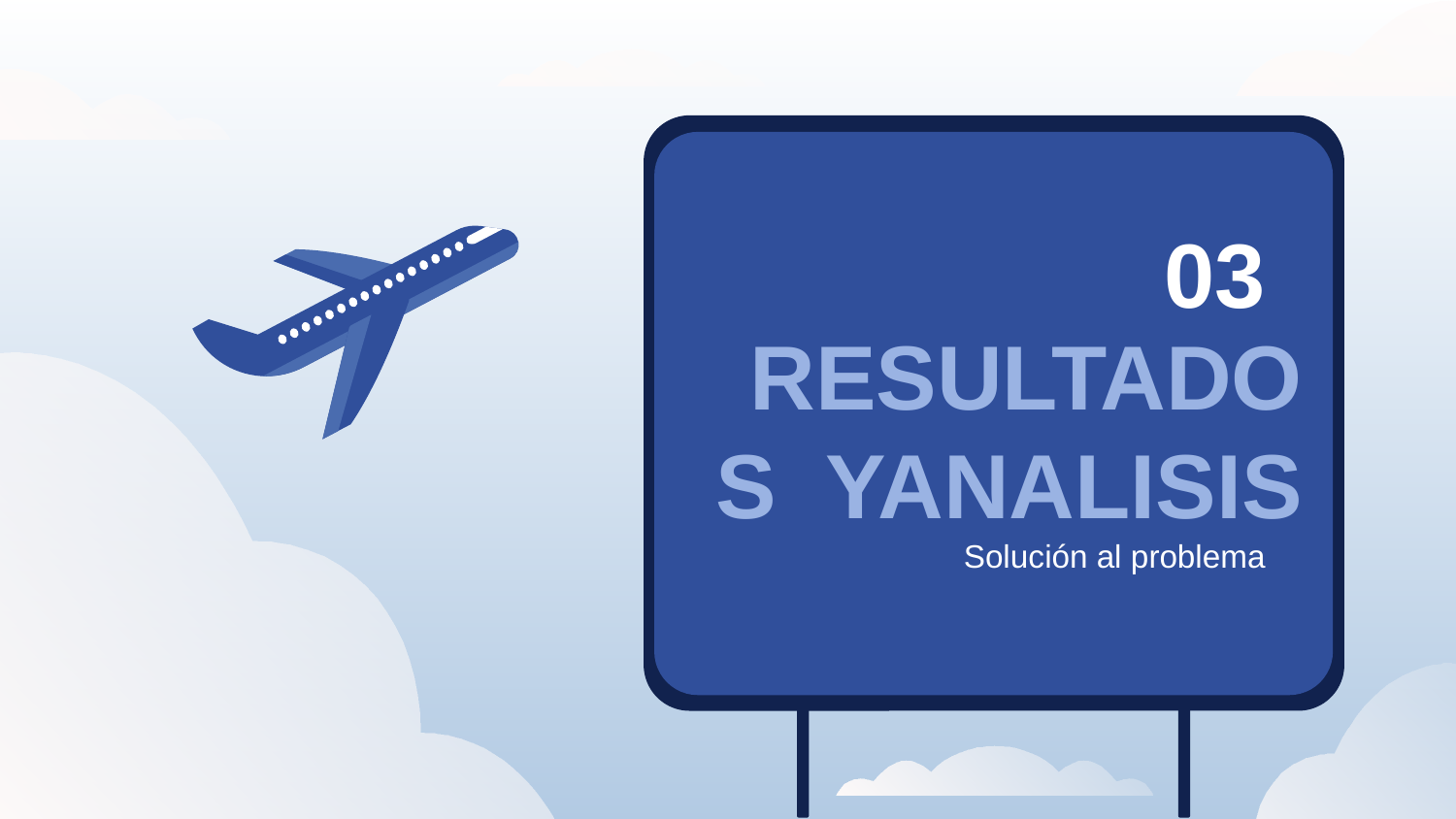

03

# RESULTADOS  YANALISIS
Solución al problema